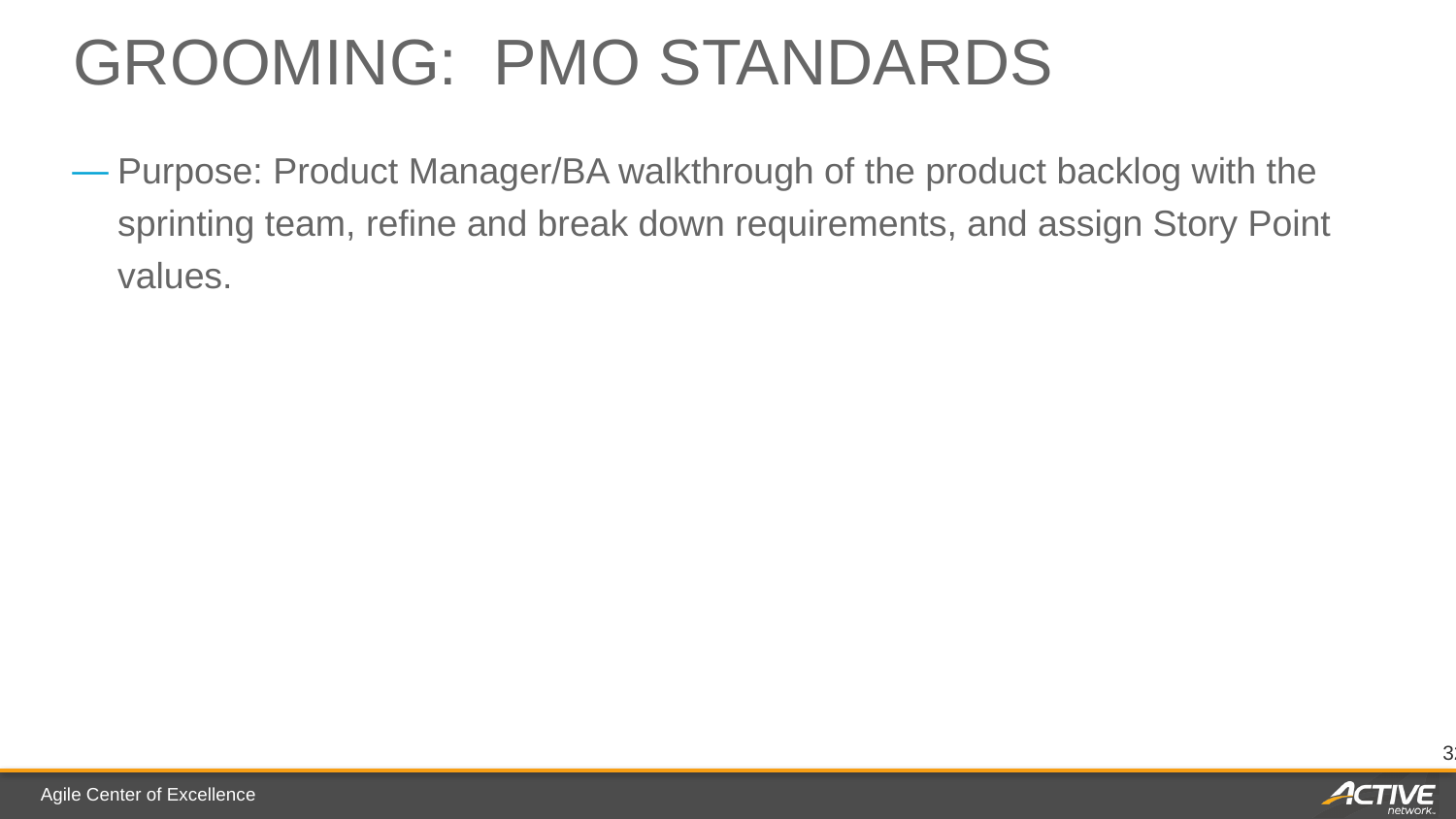

# Grooming:  PMO Standards
Purpose: Product Manager/BA walkthrough of the product backlog with the sprinting team, refine and break down requirements, and assign Story Point values.